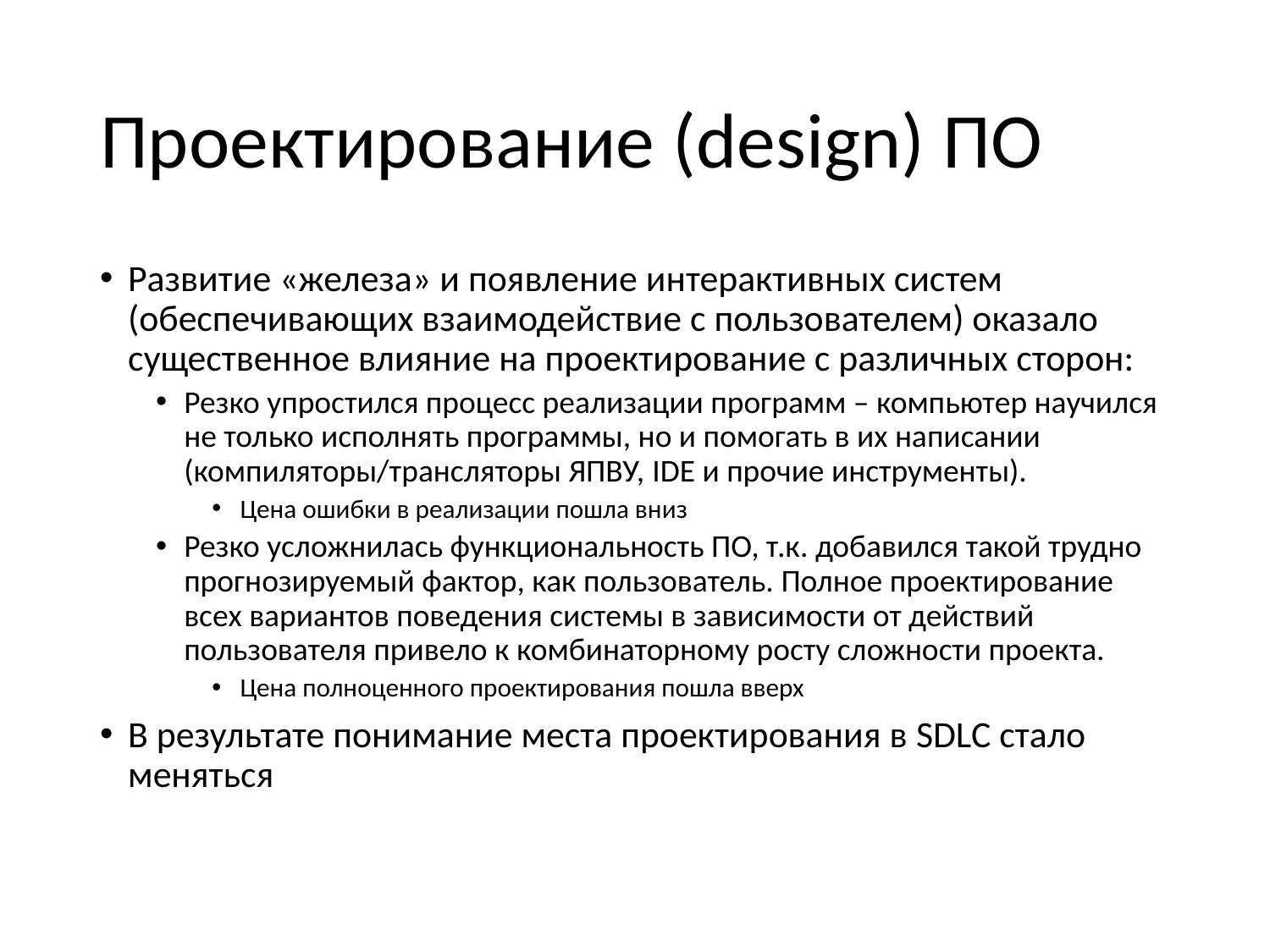

# Проектирование (design) ПО
Развитие «железа» и появление интерактивных систем (обеспечивающих взаимодействие с пользователем) оказало существенное влияние на проектирование с различных сторон:
Резко упростился процесс реализации программ – компьютер научился не только исполнять программы, но и помогать в их написании (компиляторы/трансляторы ЯПВУ, IDE и прочие инструменты).
Цена ошибки в реализации пошла вниз
Резко усложнилась функциональность ПО, т.к. добавился такой трудно прогнозируемый фактор, как пользователь. Полное проектирование всех вариантов поведения системы в зависимости от действий пользователя привело к комбинаторному росту сложности проекта.
Цена полноценного проектирования пошла вверх
В результате понимание места проектирования в SDLC стало меняться